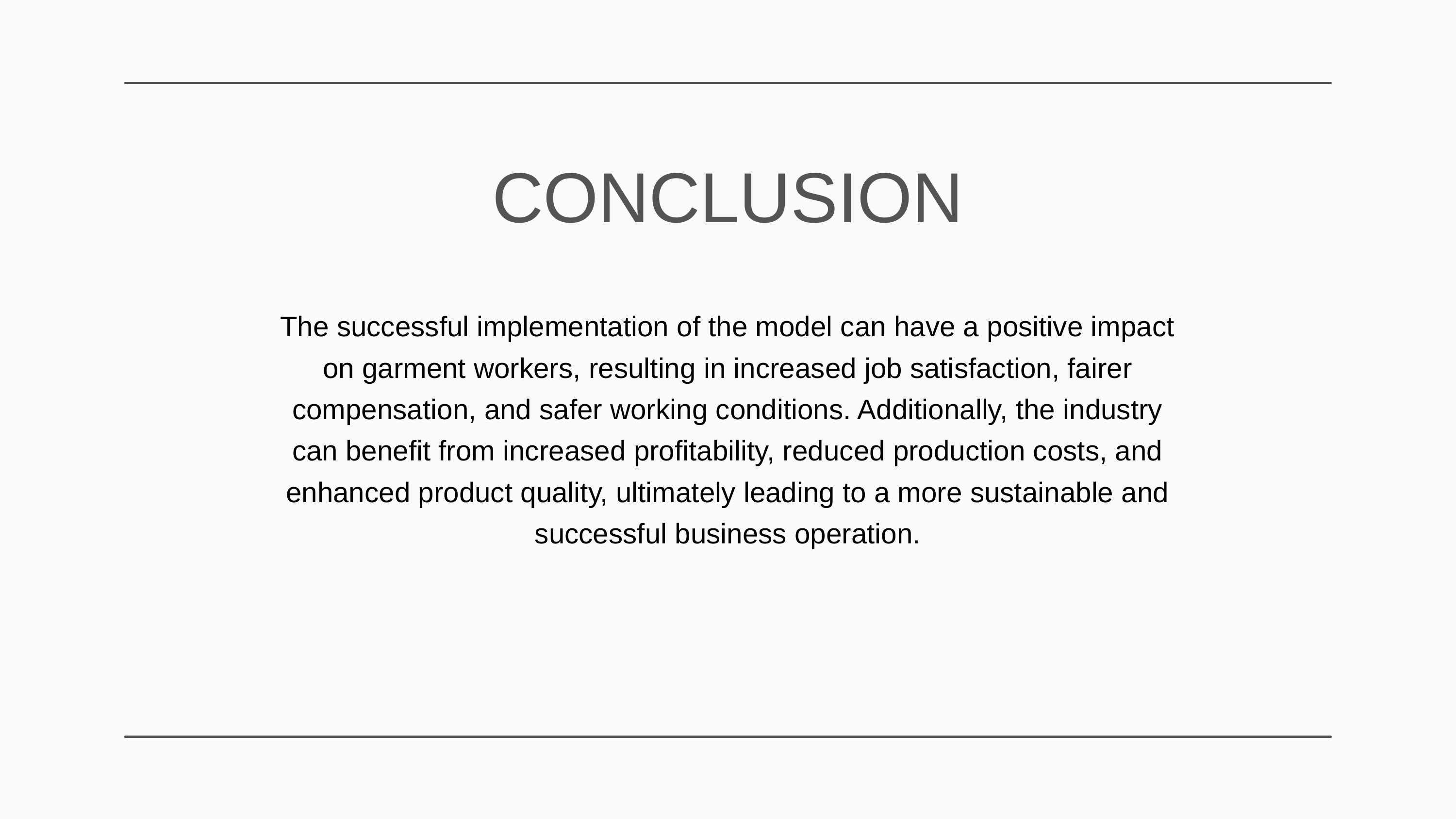

CONCLUSION
The successful implementation of the model can have a positive impact on garment workers, resulting in increased job satisfaction, fairer compensation, and safer working conditions. Additionally, the industry can benefit from increased profitability, reduced production costs, and enhanced product quality, ultimately leading to a more sustainable and successful business operation.